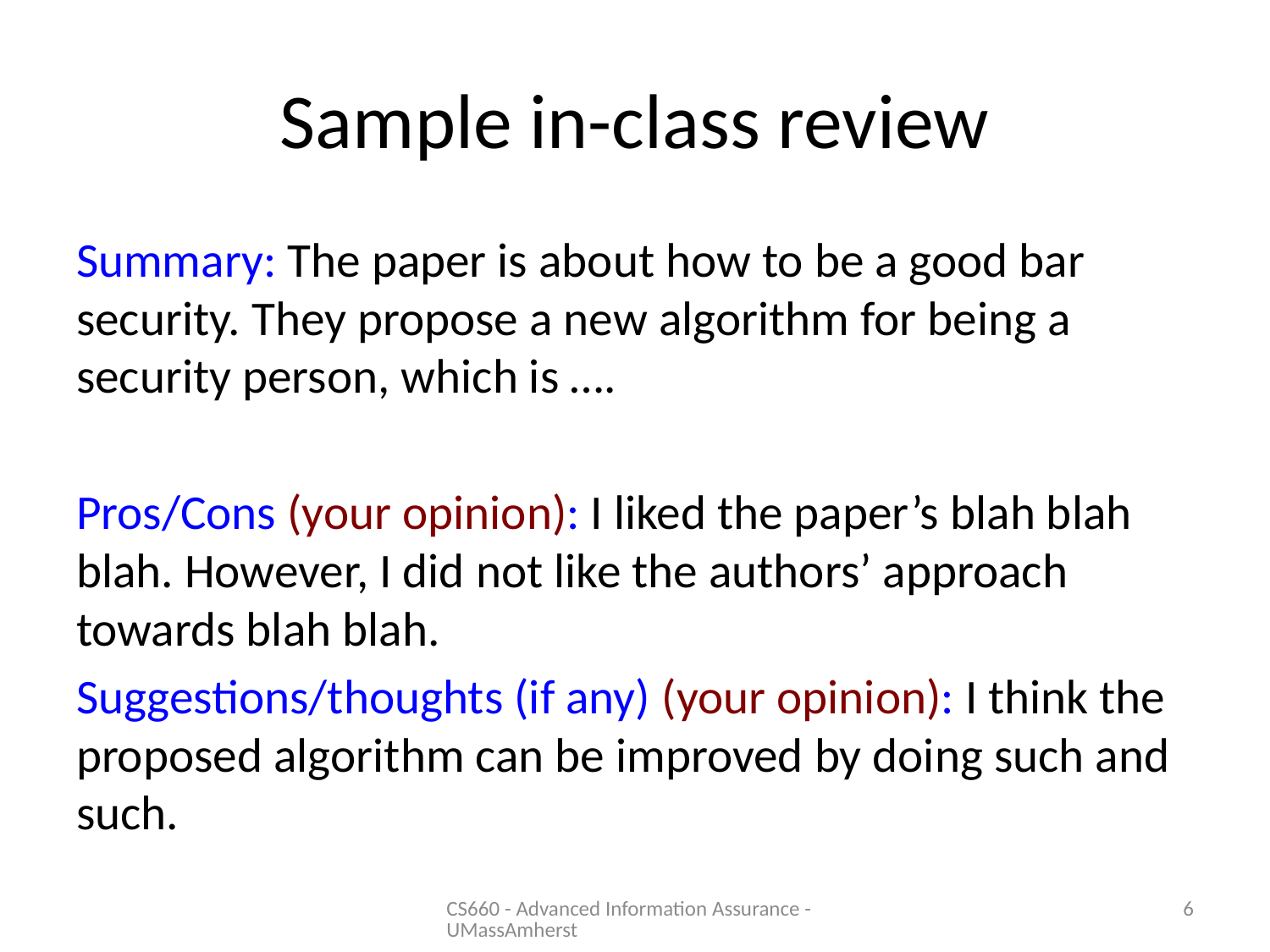

# Sample in-class review
Summary: The paper is about how to be a good bar security. They propose a new algorithm for being a security person, which is ….

Pros/Cons (your opinion): I liked the paper’s blah blah blah. However, I did not like the authors’ approach towards blah blah.
Suggestions/thoughts (if any) (your opinion): I think the proposed algorithm can be improved by doing such and such.

CS660 - Advanced Information Assurance - UMassAmherst
6